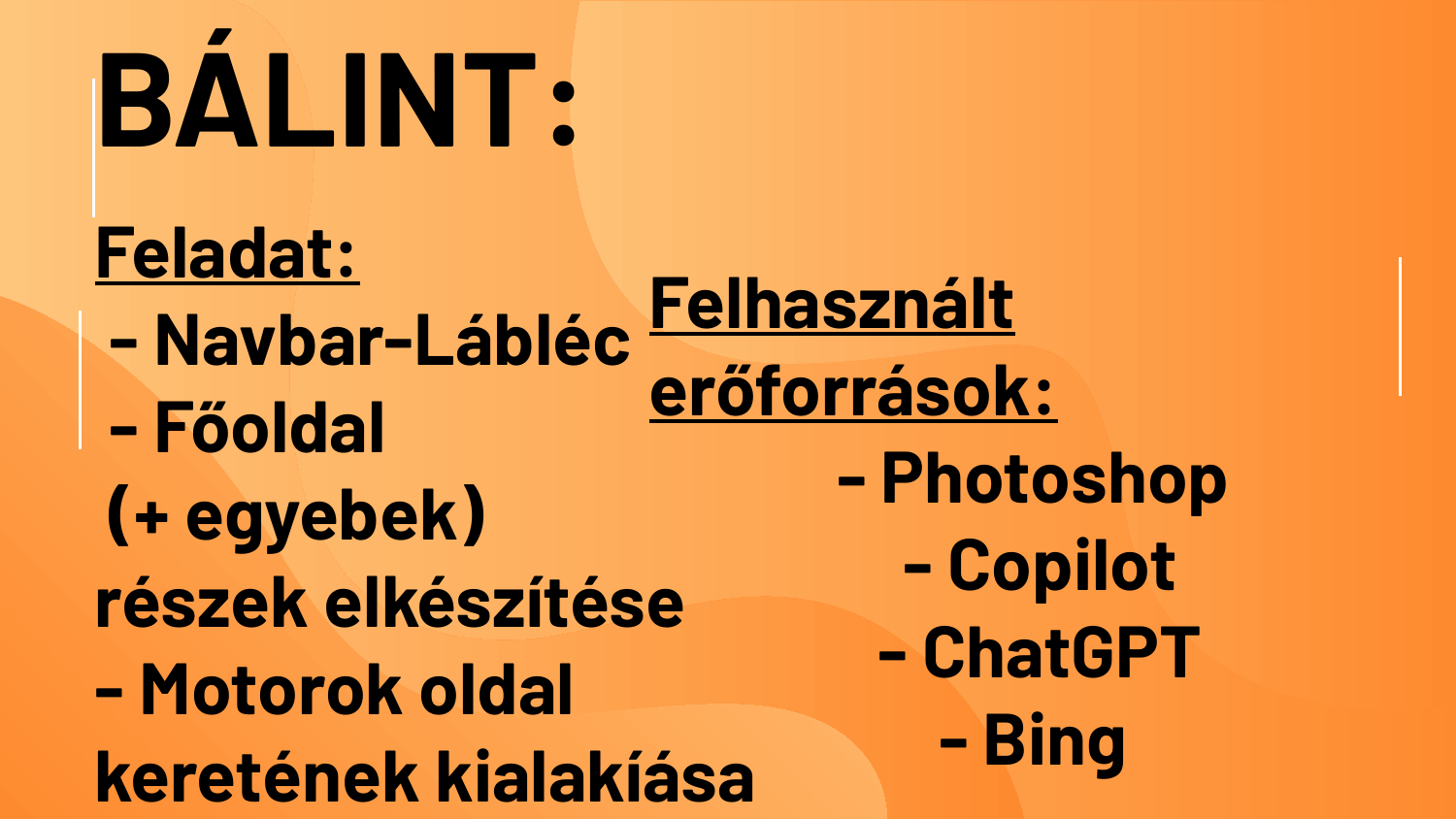

BÁLINT:
Feladat:
 - Navbar-Lábléc
 - Főoldal
 (+ egyebek)
részek elkészítése
- Motorok oldal keretének kialakíása
Felhasznált erőforrások:
 - Photoshop
 - Copilot
 - ChatGPT
- Bing